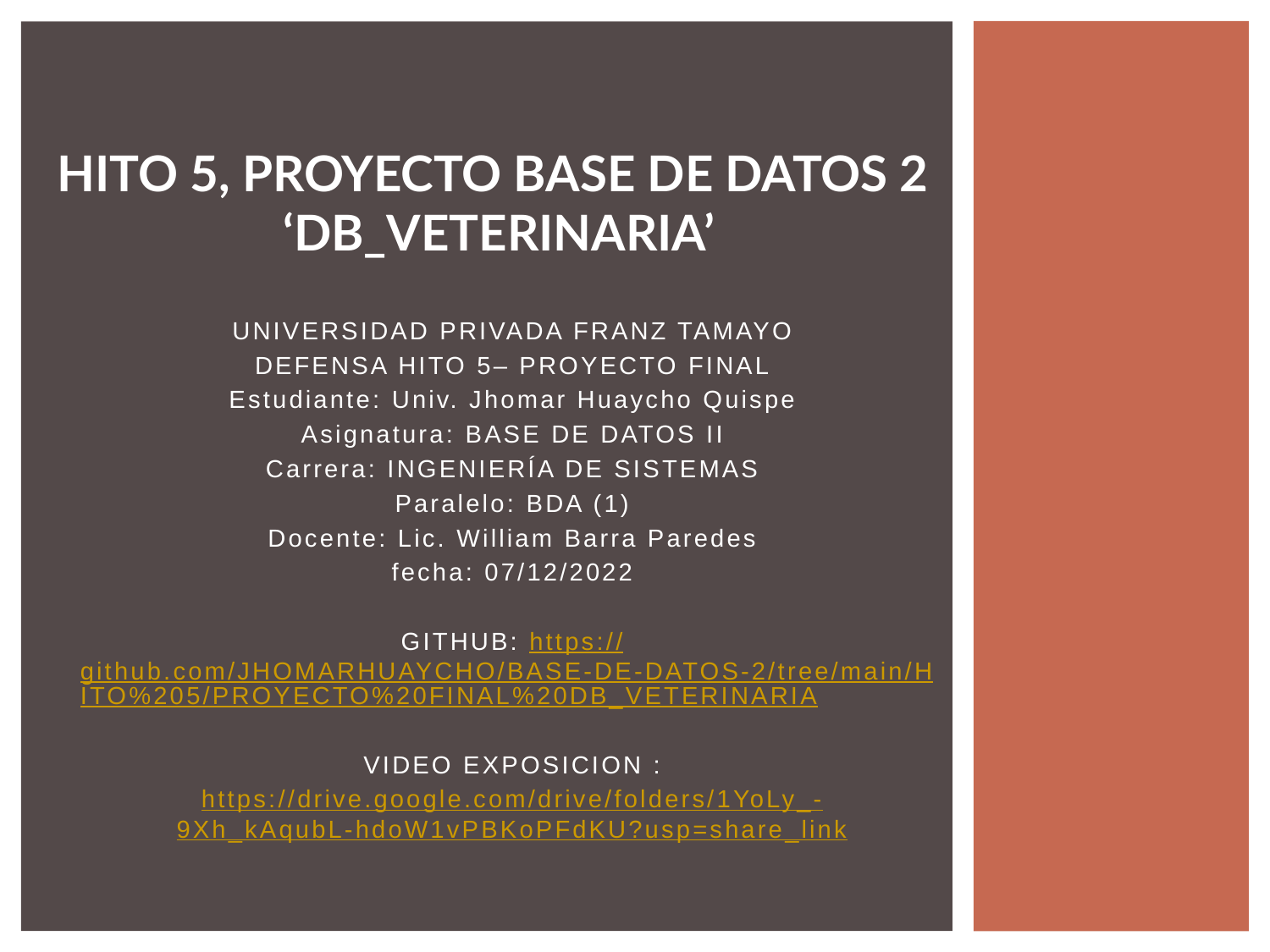

HITO 5, PROYECTO BASE DE DATOS 2
‘DB_VETERINARIA’
UNIVERSIDAD PRIVADA FRANZ TAMAYO
DEFENSA HITO 5– PROYECTO FINAL
Estudiante: Univ. Jhomar Huaycho Quispe
Asignatura: BASE DE DATOS II
Carrera: INGENIERÍA DE SISTEMAS
Paralelo: BDA (1)
Docente: Lic. William Barra Paredes
fecha: 07/12/2022

GITHUB: https://github.com/JHOMARHUAYCHO/BASE-DE-DATOS-2/tree/main/HITO%205/PROYECTO%20FINAL%20DB_VETERINARIA

VIDEO EXPOSICION :
https://drive.google.com/drive/folders/1YoLy_-9Xh_kAqubL-hdoW1vPBKoPFdKU?usp=share_link